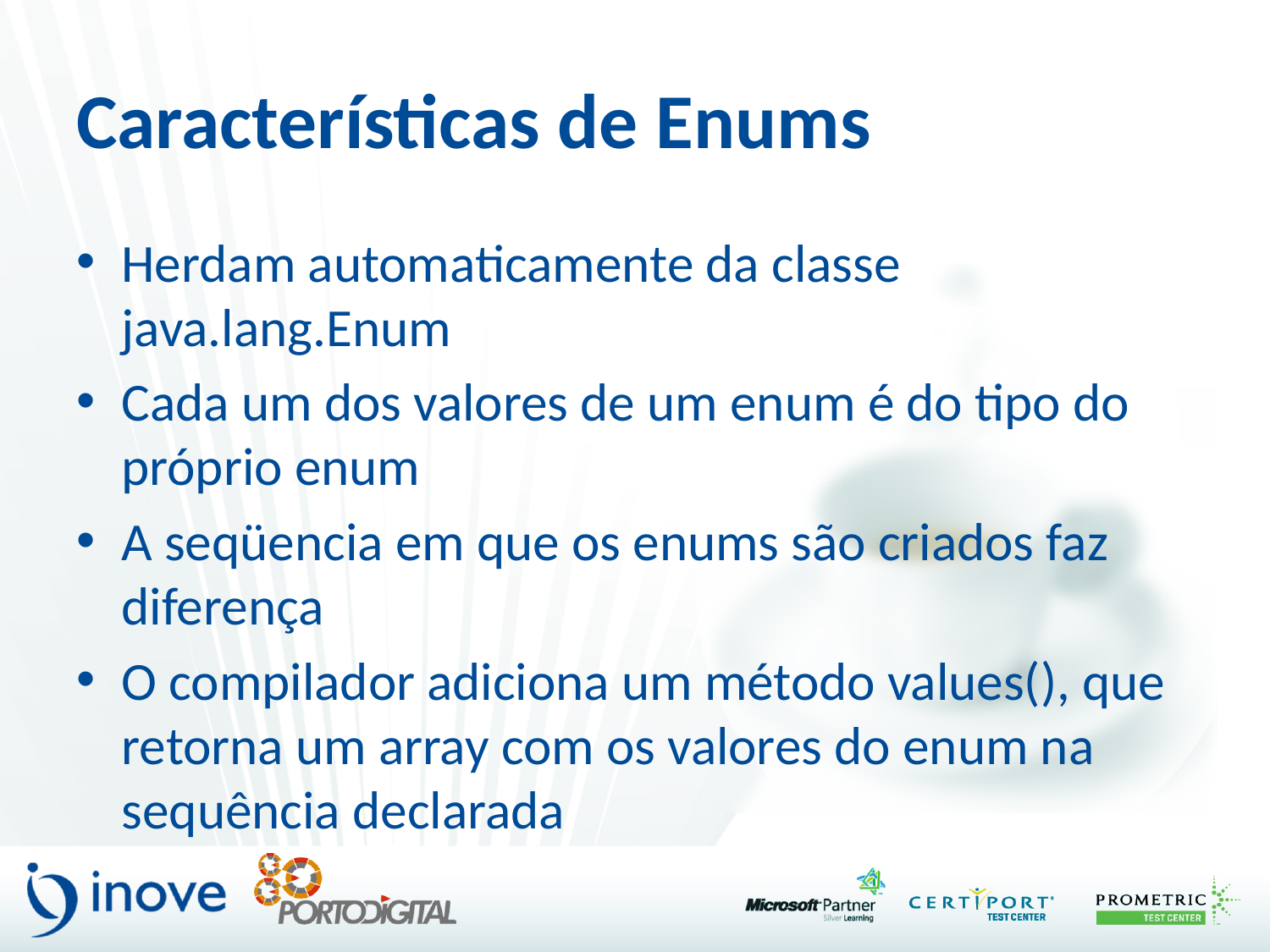

# Características de Enums
Herdam automaticamente da classe java.lang.Enum
Cada um dos valores de um enum é do tipo do próprio enum
A seqüencia em que os enums são criados faz diferença
O compilador adiciona um método values(), que retorna um array com os valores do enum na sequência declarada